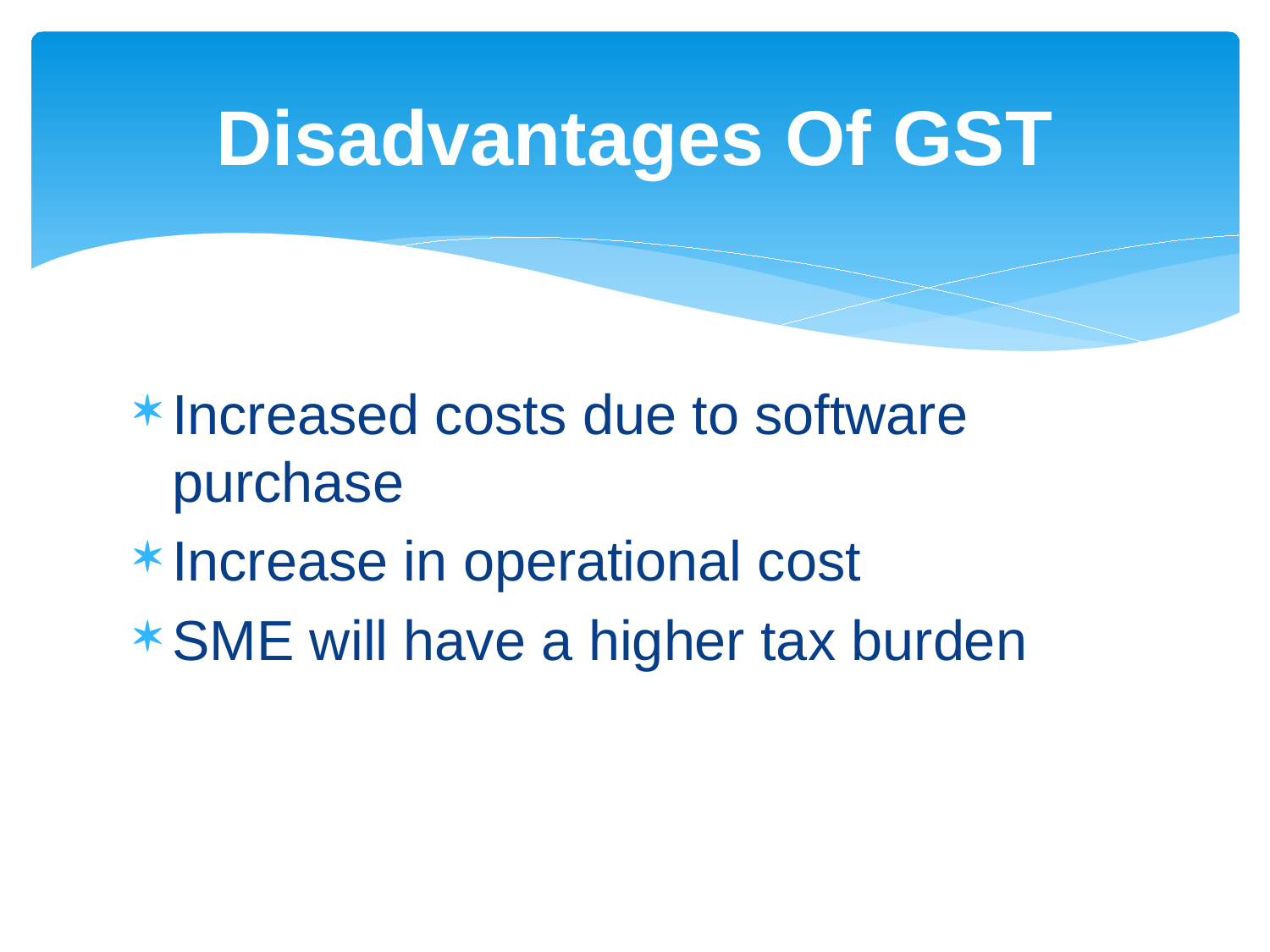

# Disadvantages Of GST
Increased costs due to software purchase
Increase in operational cost
SME will have a higher tax burden